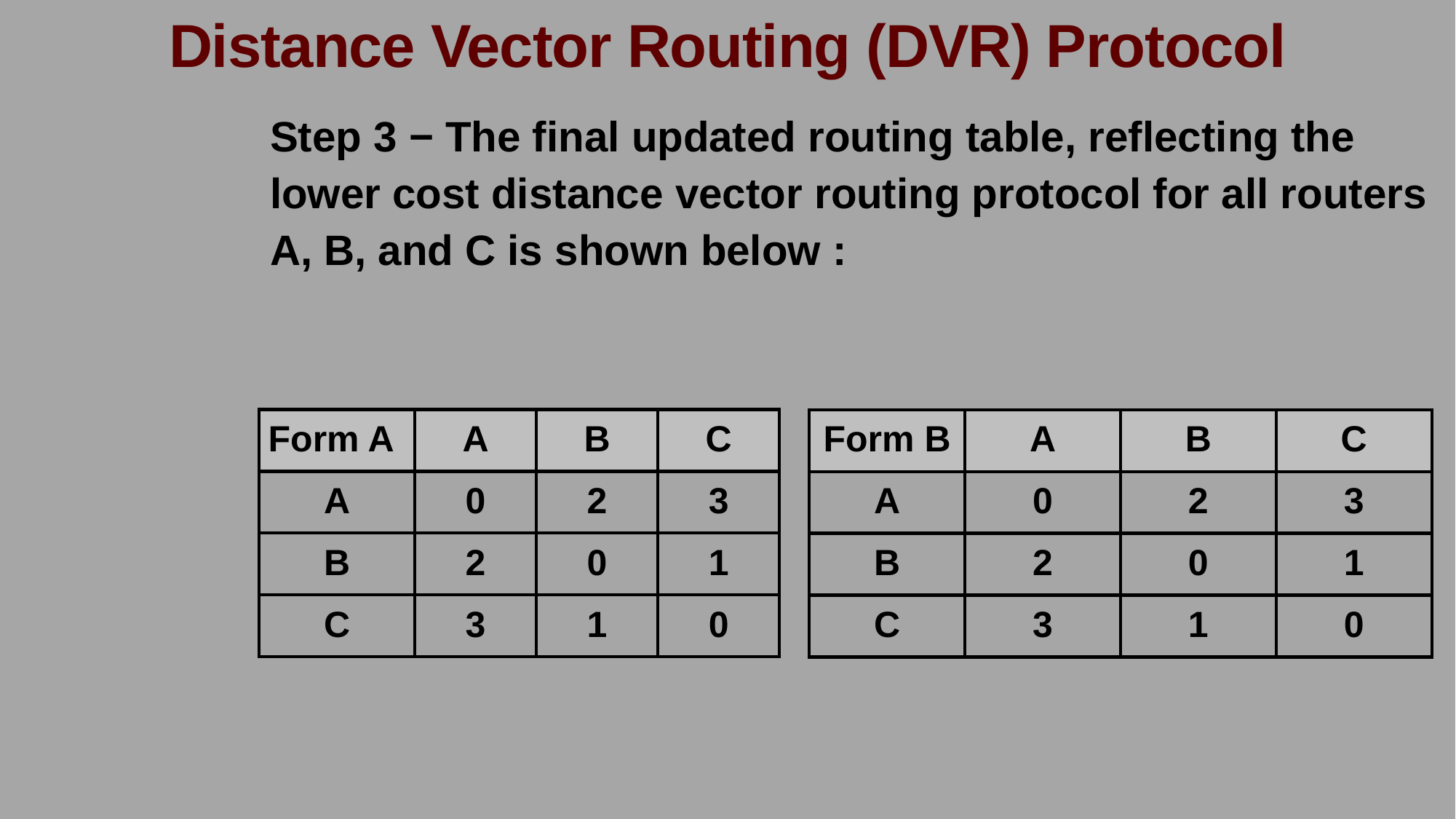

Distance Vector Routing (DVR) Protocol
Step 3 − The final updated routing table, reflecting the lower cost distance vector routing protocol for all routers A, B, and C is shown below :
| Form A | A | B | C |
| --- | --- | --- | --- |
| A | 0 | 2 | 3 |
| B | 2 | 0 | 1 |
| C | 3 | 1 | 0 |
| Form B | A | B | C |
| --- | --- | --- | --- |
| A | 0 | 2 | 3 |
| B | 2 | 0 | 1 |
| C | 3 | 1 | 0 |